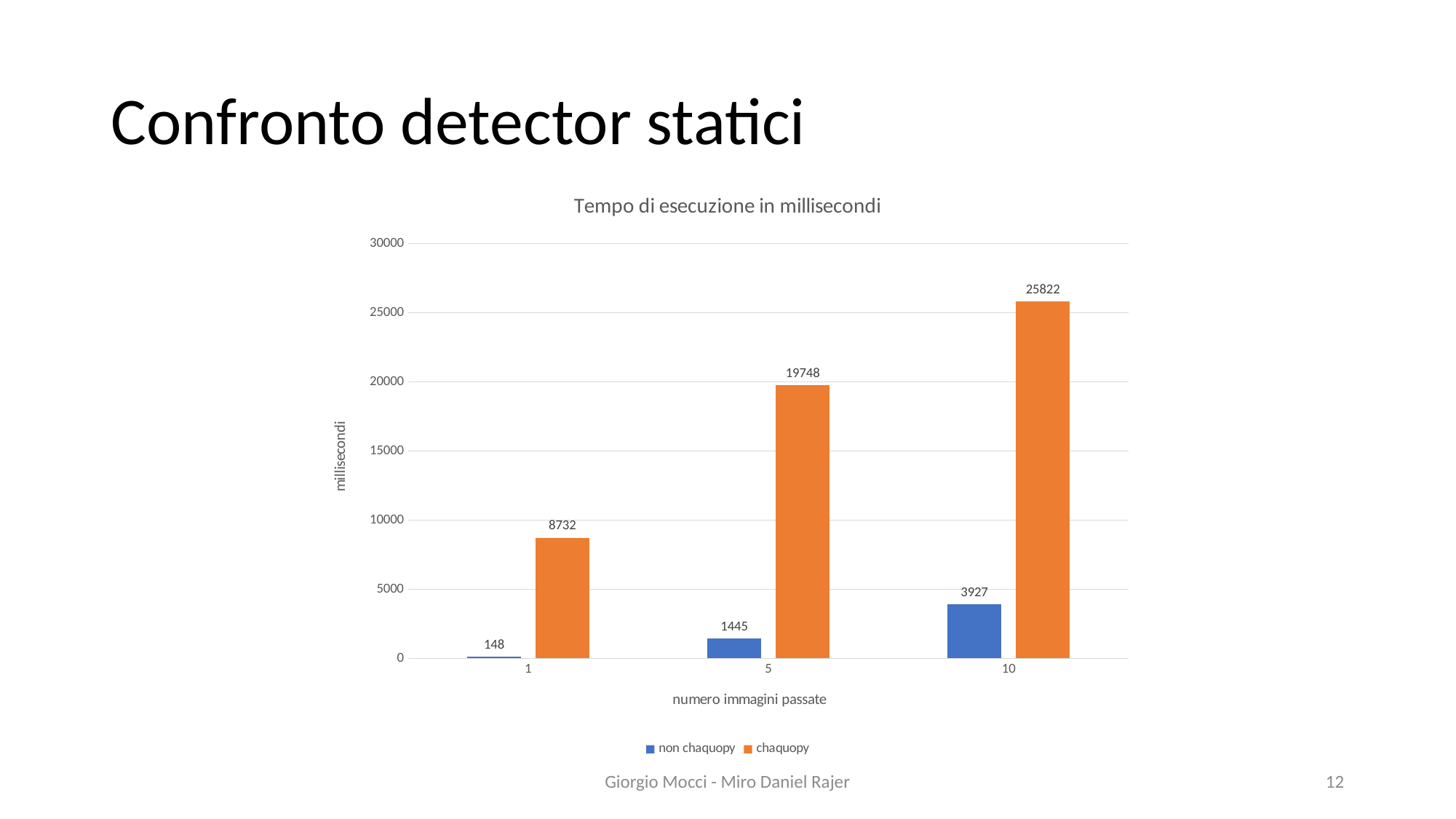

# Confronto detector statici

### Chart: Tempo di esecuzione in millisecondi

| Category | non chaquopy | chaquopy |
|---|---|---|
| 1 | 148.0 | 8732.0 |
| 5 | 1445.0 | 19748.0 |
| 10 | 3927.0 | 25822.0 |
Giorgio Mocci - Miro Daniel Rajer
12